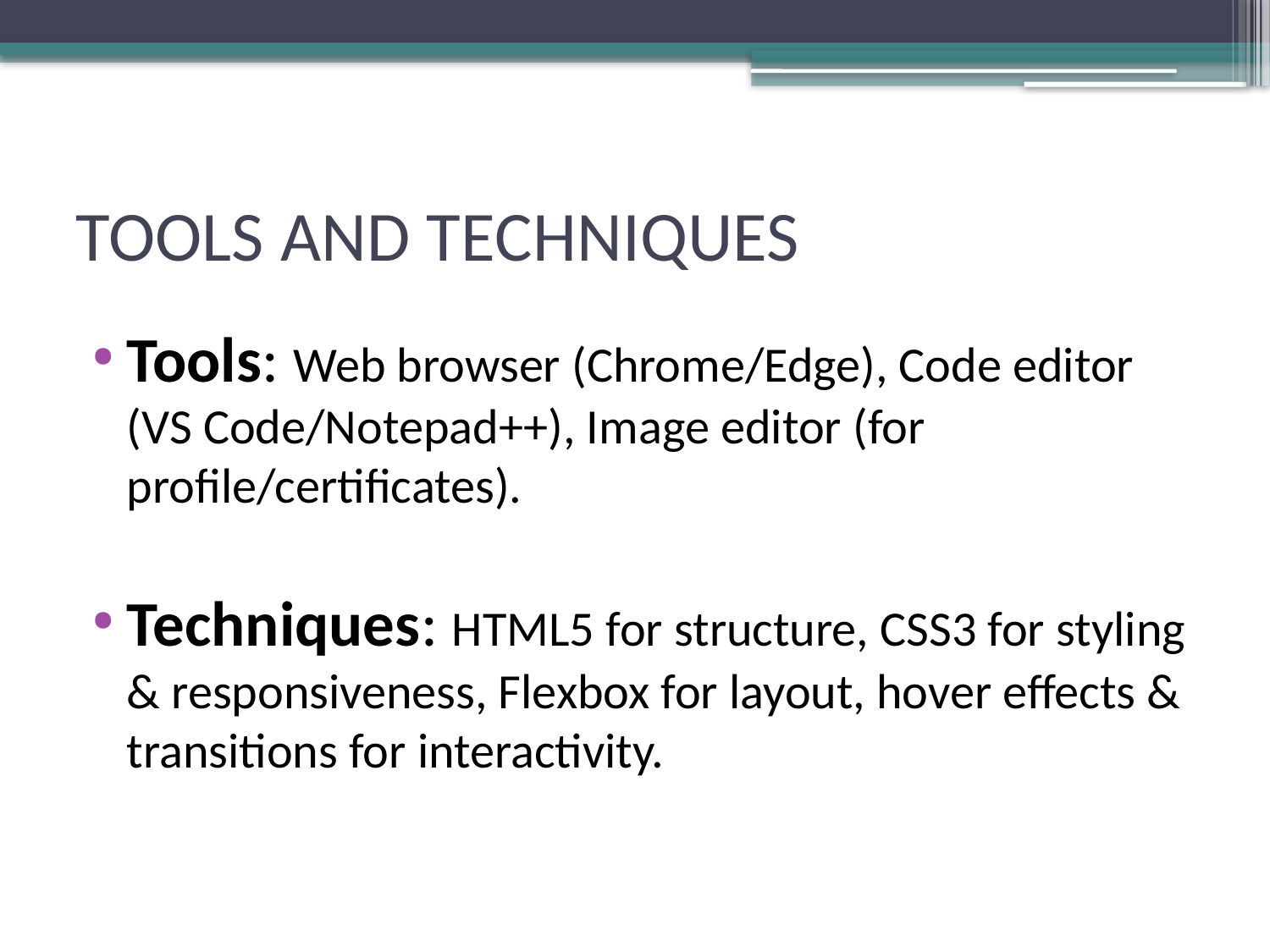

# TOOLS AND TECHNIQUES
Tools: Web browser (Chrome/Edge), Code editor (VS Code/Notepad++), Image editor (for profile/certificates).

Techniques: HTML5 for structure, CSS3 for styling & responsiveness, Flexbox for layout, hover effects & transitions for interactivity.